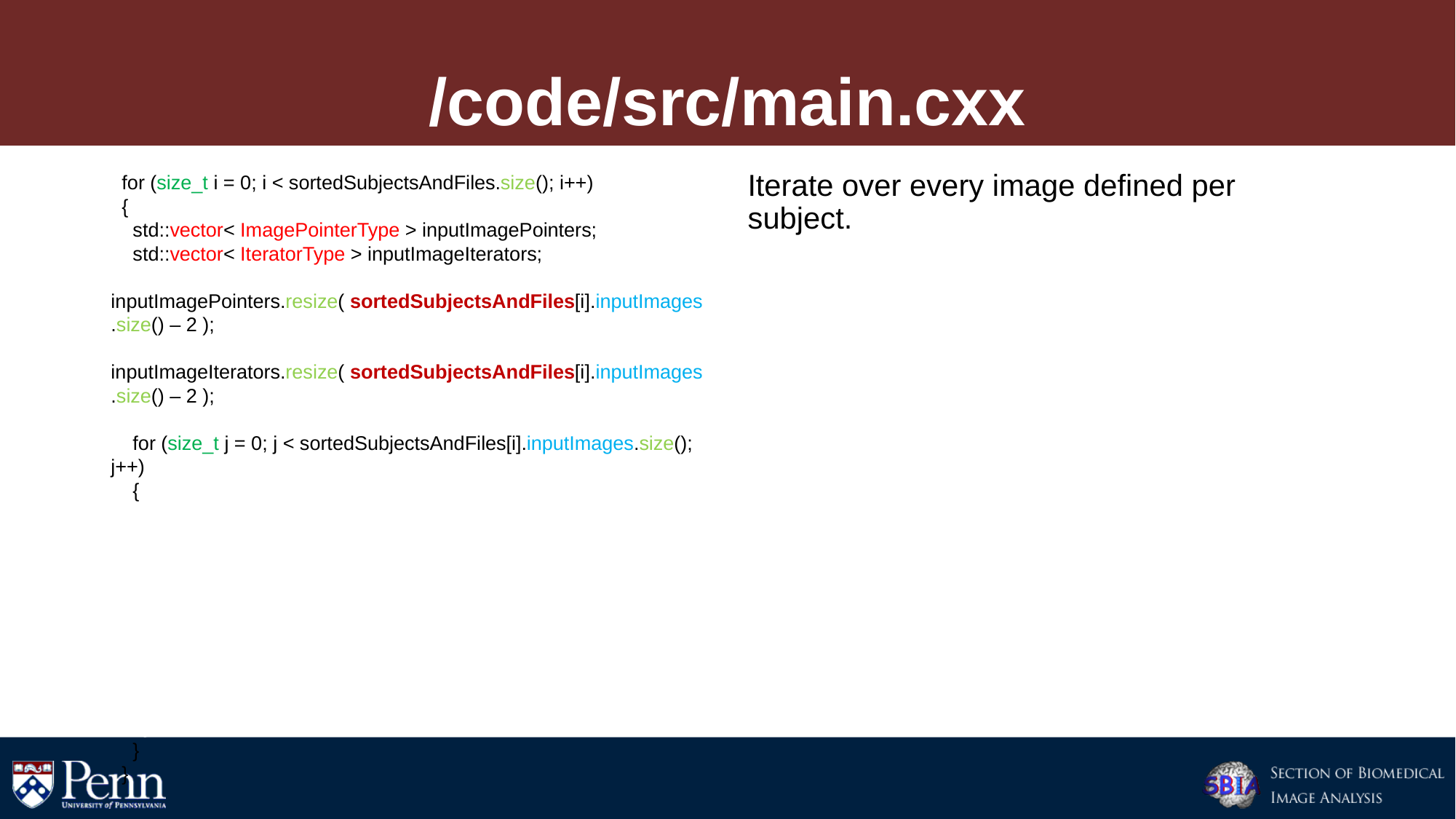

# /code/src/main.cxx
  for (size_t i = 0; i < sortedSubjectsAndFiles.size(); i++)
  {
    std::vector< ImagePointerType > inputImagePointers;
    std::vector< IteratorType > inputImageIterators;
    inputImagePointers.resize( sortedSubjectsAndFiles[i].inputImages.size() – 2 );
    inputImageIterators.resize( sortedSubjectsAndFiles[i].inputImages.size() – 2 );

    for (size_t j = 0; j < sortedSubjectsAndFiles[i].inputImages.size(); j++)
    {
      if ((j != maskLocation) && (j != lesionLocation))
      {
        inputImagePointers[j] = FloatImageType::New();

        inputImagePointers[j] = cbica::ReadImage< FloatImageType >( sortedSubjectsAndFiles[i].inputImages[j] );

        inputImageIterators[j] = IteratorType( inputImagePointers[j], inputImagePointers[j]->GetBufferedRegion( ) );
      }
    }
  }
Iterate over every image defined per subject.